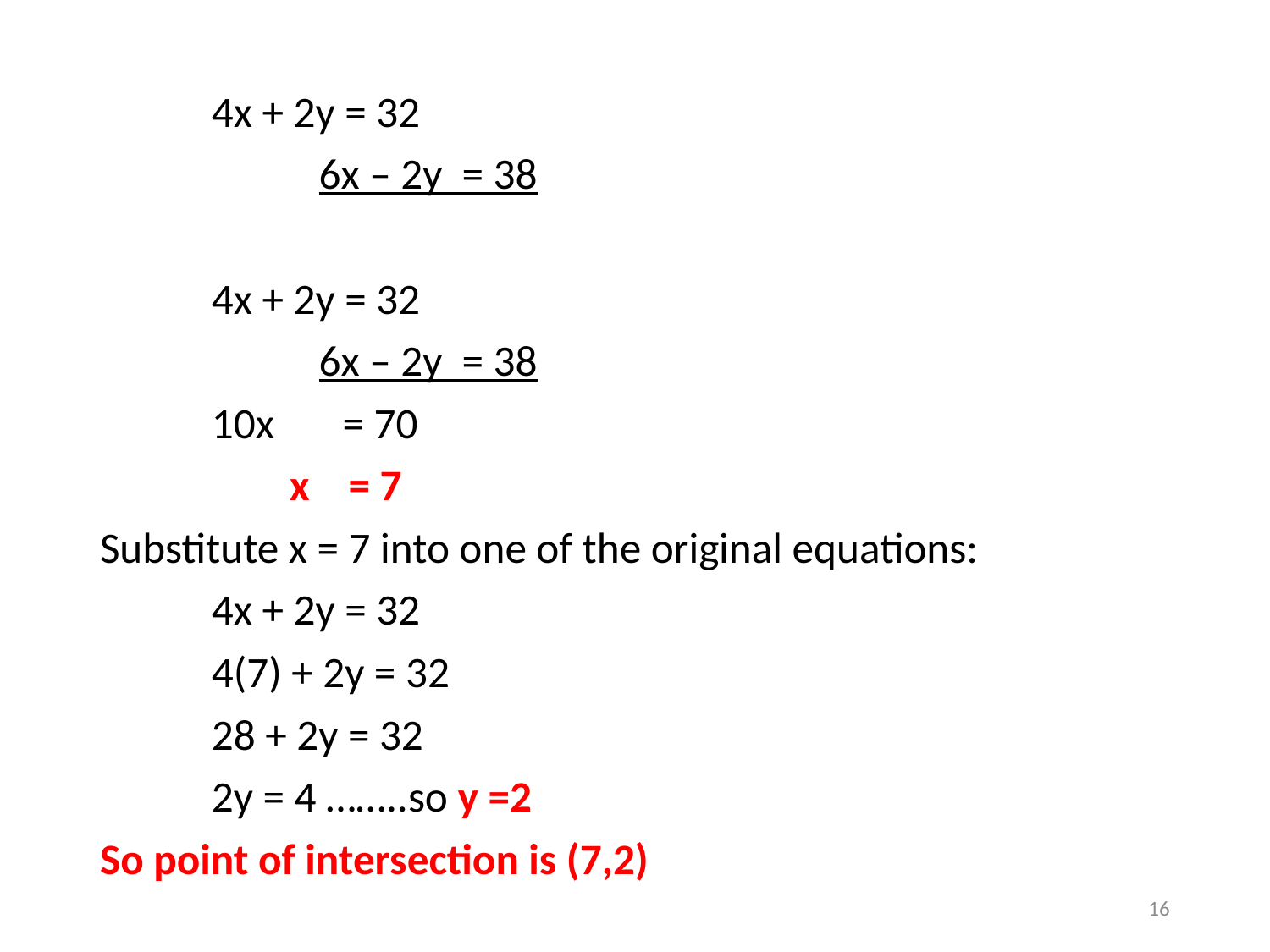

4x + 2y = 32
	           6x – 2y  = 38

		4x + 2y = 32
	           6x – 2y  = 38
		10x       = 70
		        x    = 7
Substitute x = 7 into one of the original equations:
		4x + 2y = 32
		4(7) + 2y = 32
		28 + 2y = 32
			2y = 4 ……..so y =2
So point of intersection is (7,2)

16